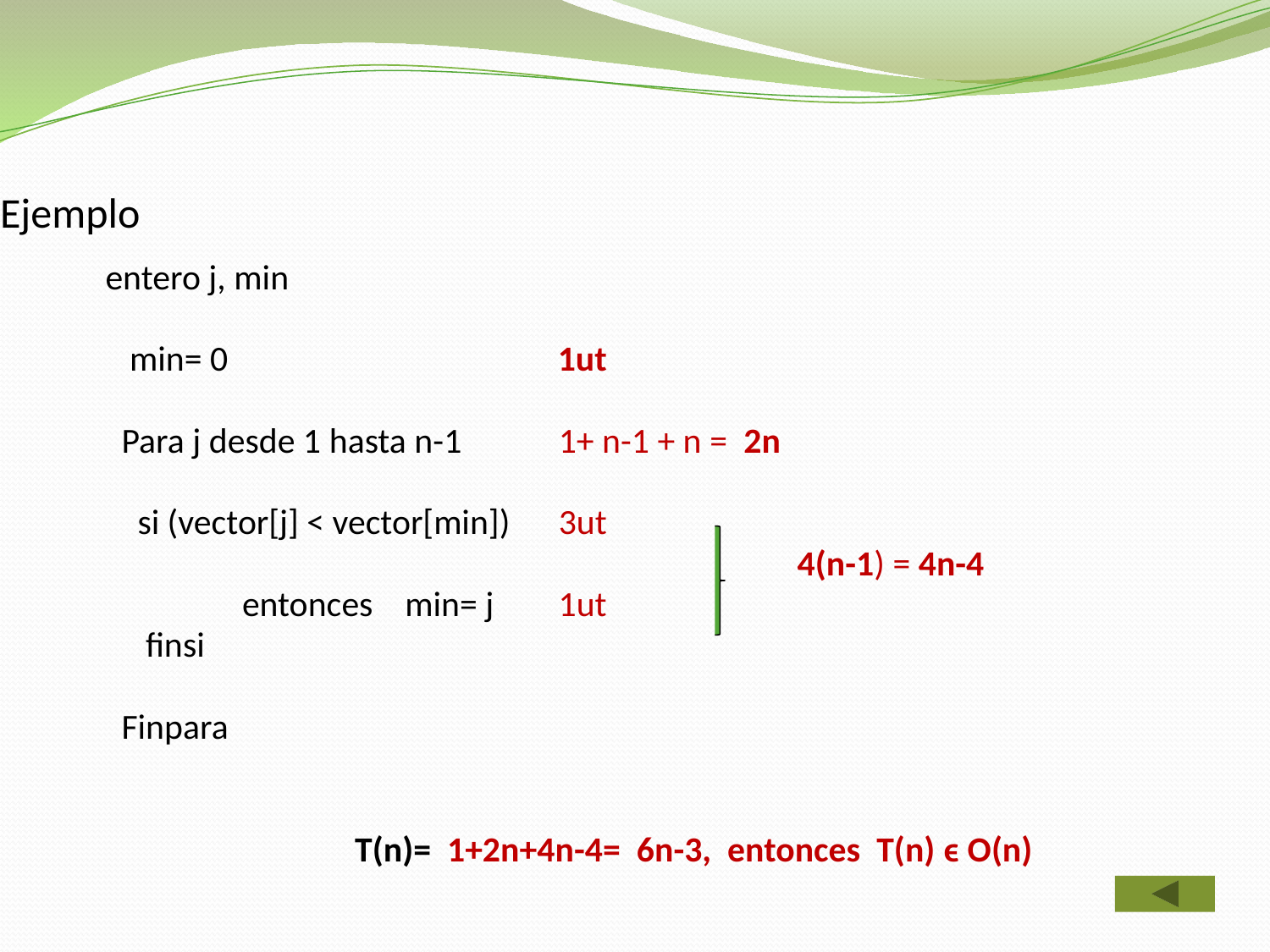

Ejemplo
 entero j, min

    min= 0                                         1ut

   Para j desde 1 hasta n-1            1+ n-1 + n =  2n

     si (vector[j] < vector[min])      3ut
                                                                                       4(n-1) = 4n-4
                  entonces    min= j        1ut
      finsi

   Finpara

                                T(n)=  1+2n+4n-4=  6n-3,  entonces  T(n) ϵ O(n)